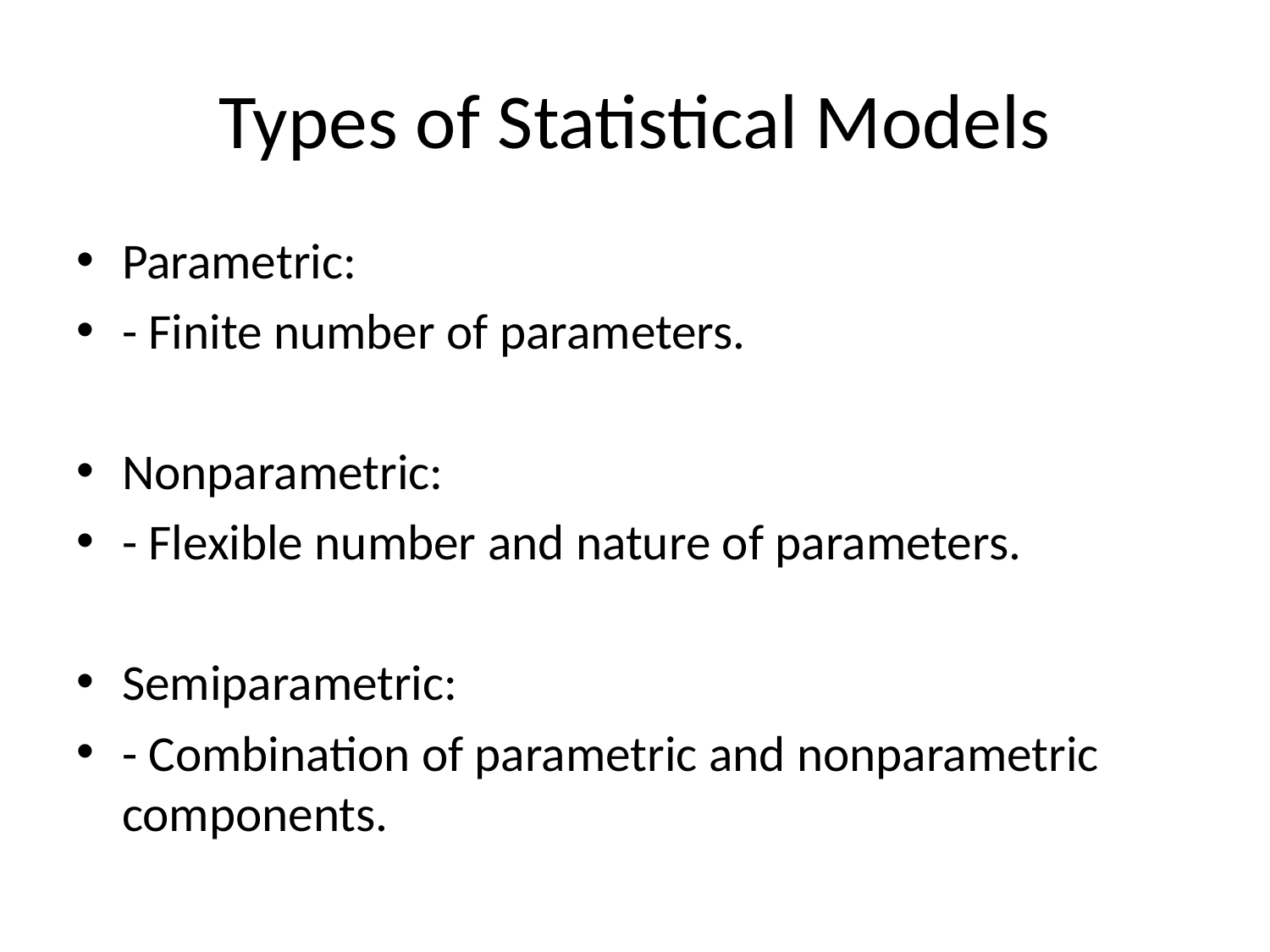

# Types of Statistical Models
Parametric:
- Finite number of parameters.

Nonparametric:
- Flexible number and nature of parameters.

Semiparametric:
- Combination of parametric and nonparametric components.